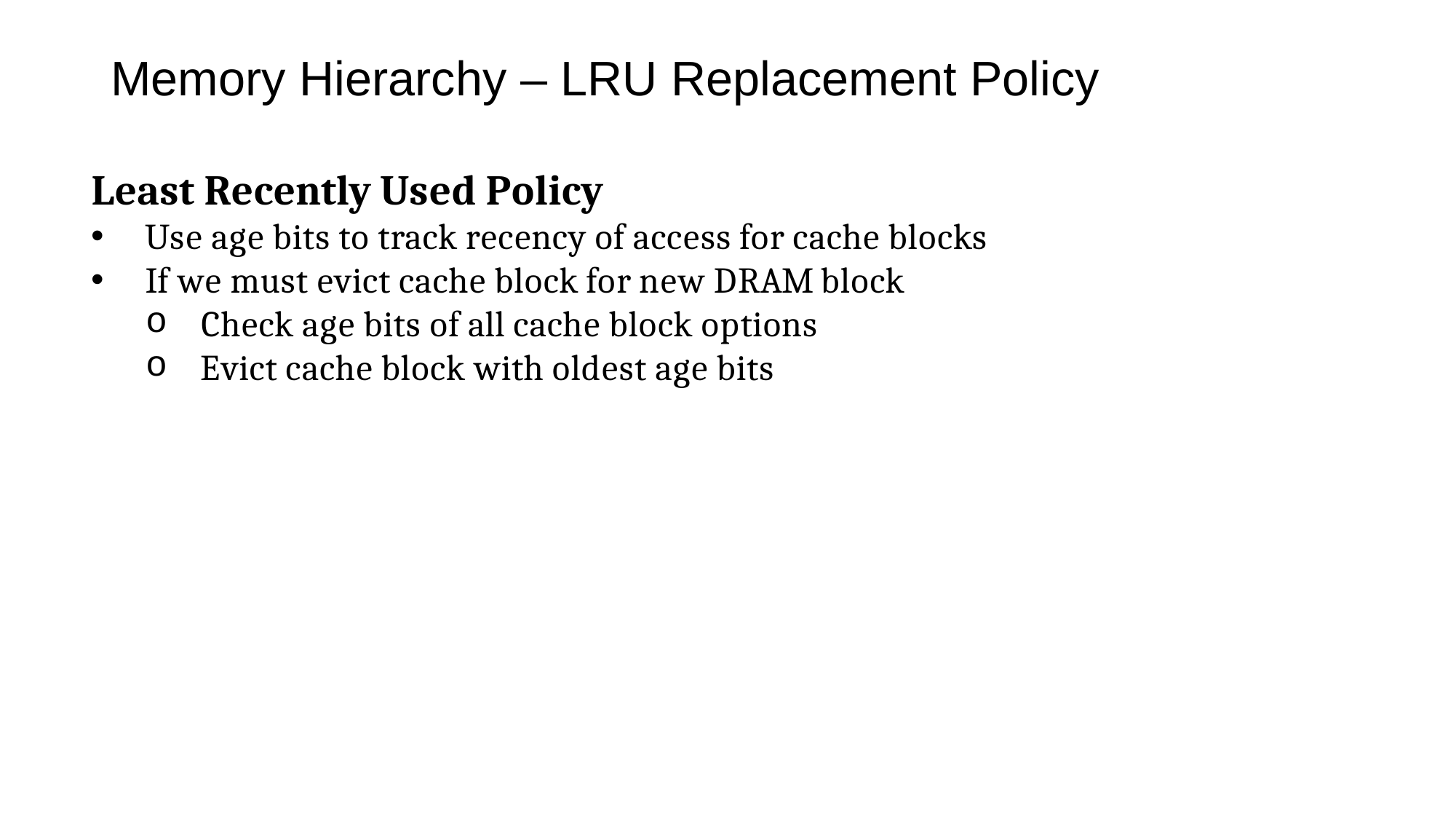

# Memory Hierarchy – LRU Replacement Policy
Least Recently Used Policy
Use age bits to track recency of access for cache blocks
If we must evict cache block for new DRAM block
Check age bits of all cache block options
Evict cache block with oldest age bits